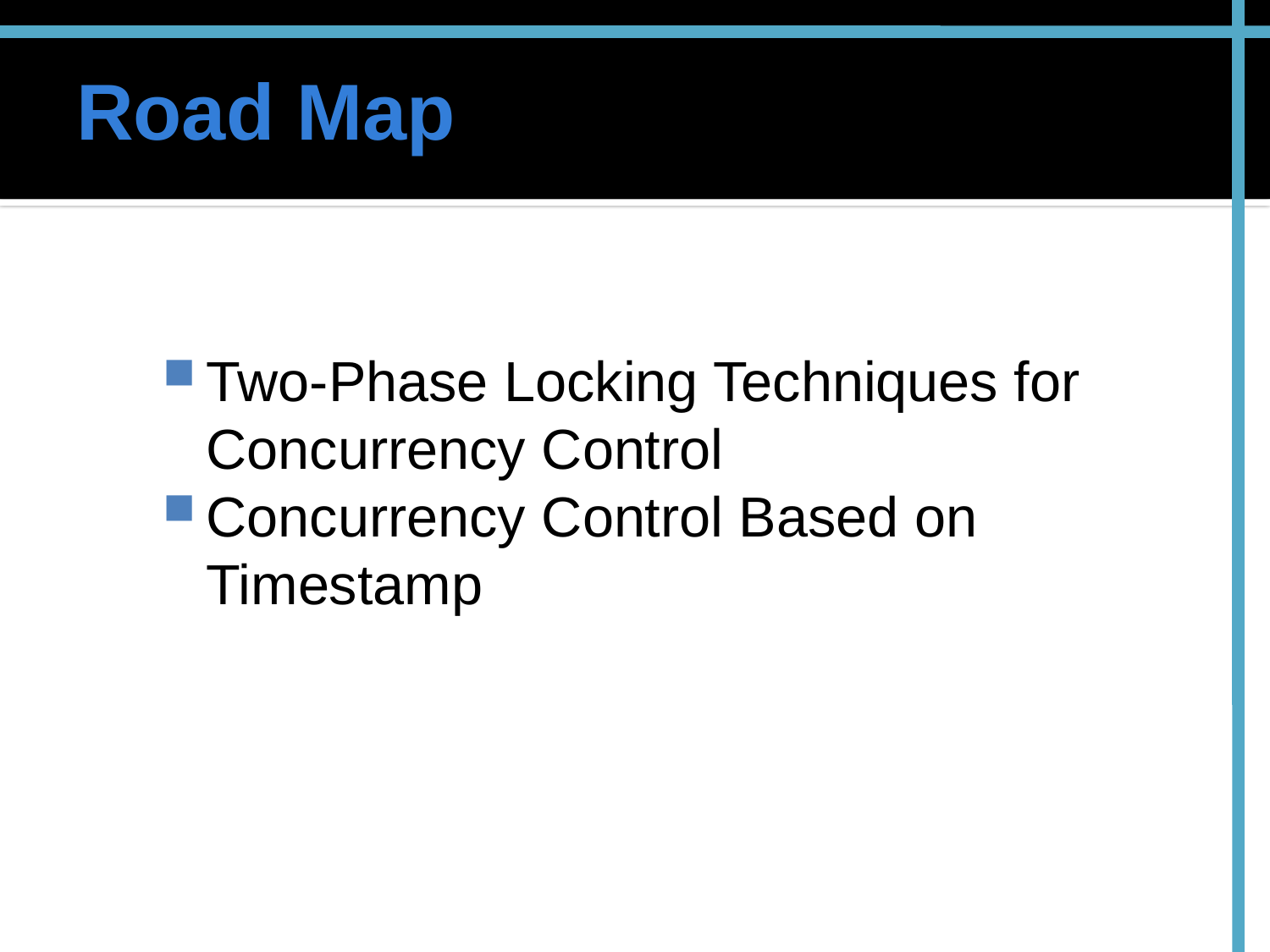

# Road Map

Two-Phase Locking Techniques for Concurrency Control
Concurrency Control Based on Timestamp